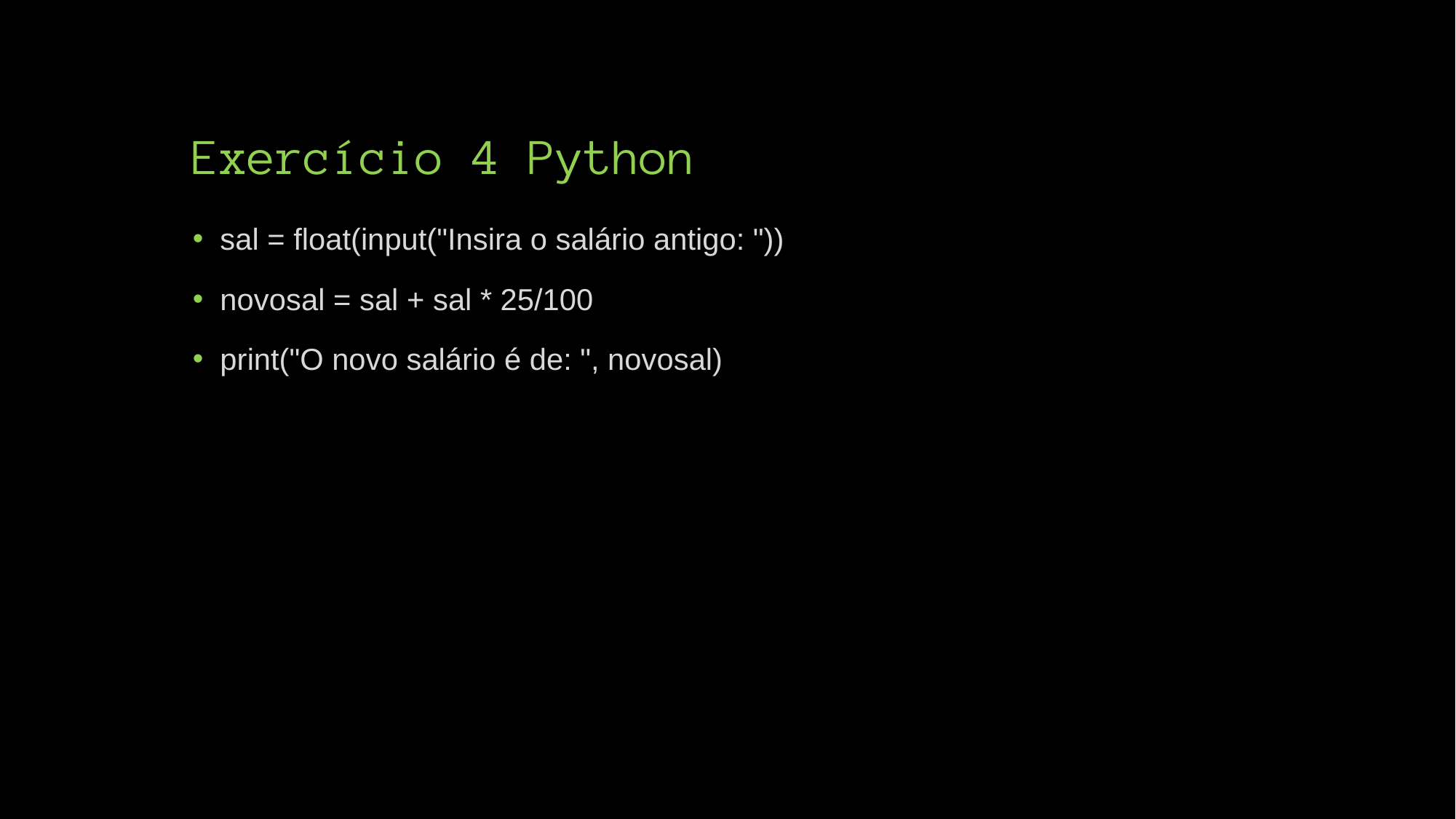

# Exercício 4 Python
sal = float(input("Insira o salário antigo: "))
novosal = sal + sal * 25/100
print("O novo salário é de: ", novosal)